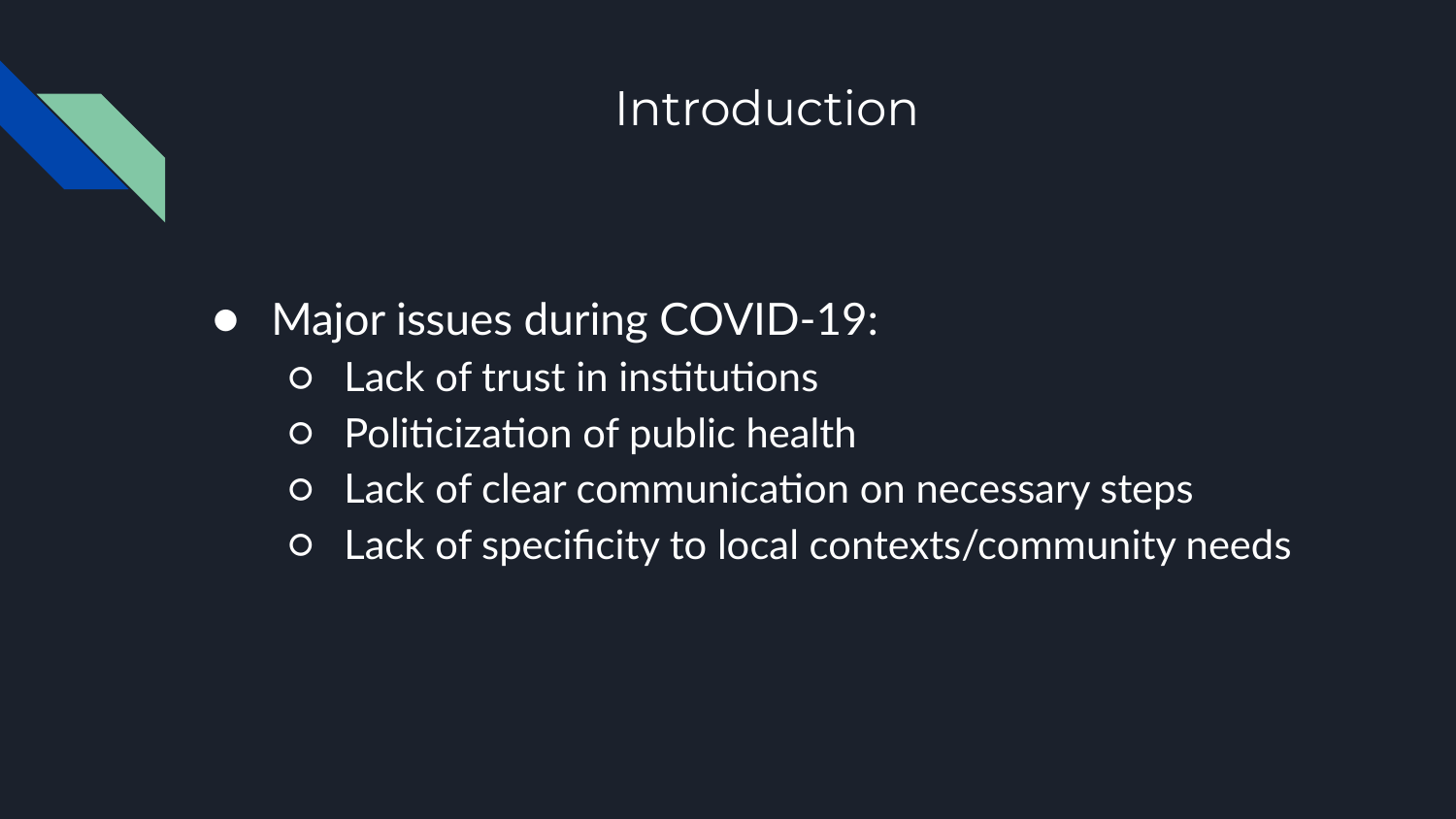

# Introduction
Major issues during COVID-19:
Lack of trust in institutions
Politicization of public health
Lack of clear communication on necessary steps
Lack of specificity to local contexts/community needs